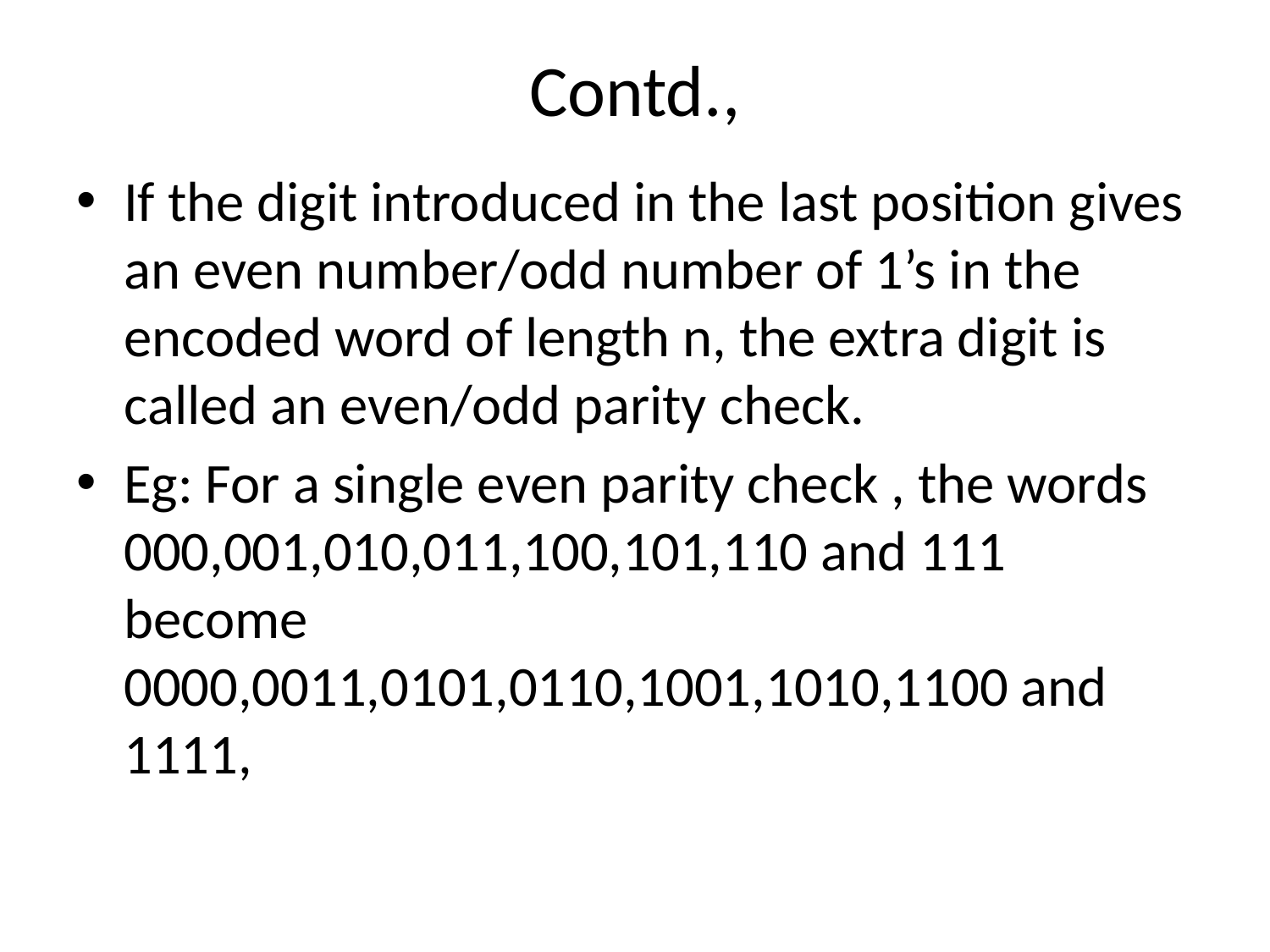

# Contd.,
If the digit introduced in the last position gives an even number/odd number of 1’s in the encoded word of length n, the extra digit is called an even/odd parity check.
Eg: For a single even parity check , the words 000,001,010,011,100,101,110 and 111 become 0000,0011,0101,0110,1001,1010,1100 and 1111,